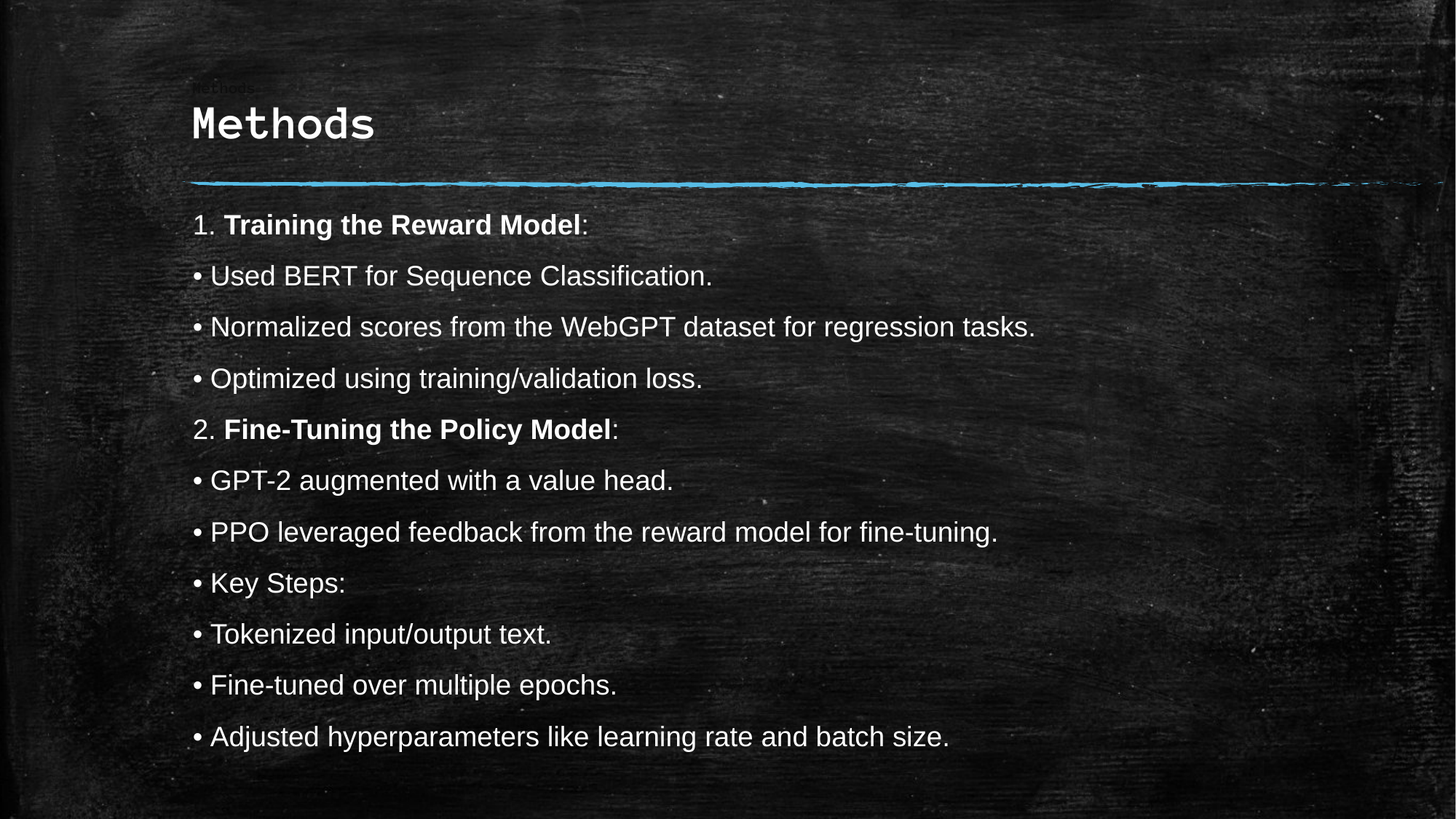

# Methods
Methods
1. Training the Reward Model:
• Used BERT for Sequence Classification.
• Normalized scores from the WebGPT dataset for regression tasks.
• Optimized using training/validation loss.
2. Fine-Tuning the Policy Model:
• GPT-2 augmented with a value head.
• PPO leveraged feedback from the reward model for fine-tuning.
• Key Steps:
• Tokenized input/output text.
• Fine-tuned over multiple epochs.
• Adjusted hyperparameters like learning rate and batch size.